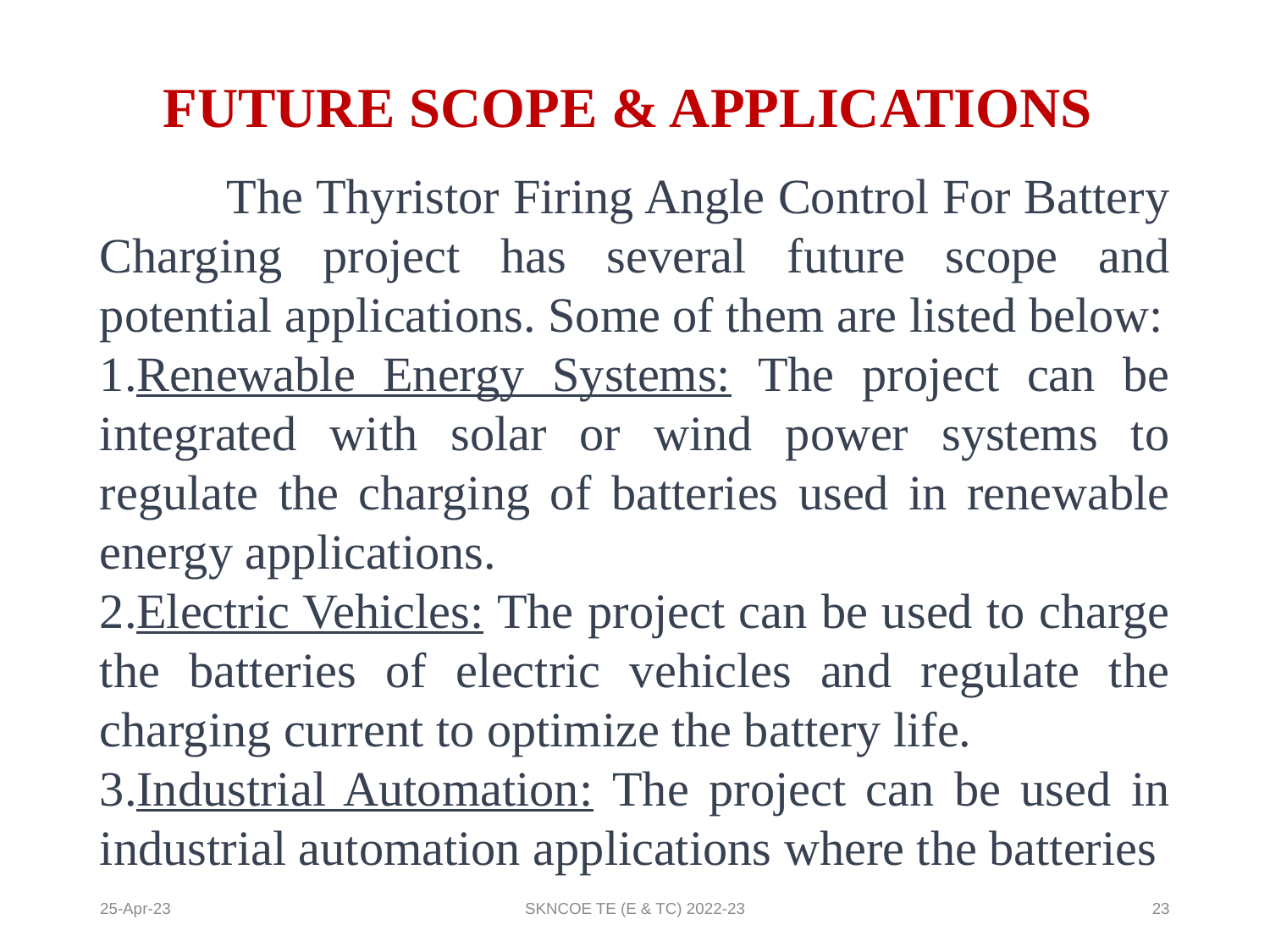

# FUTURE SCOPE & APPLICATIONS
	The Thyristor Firing Angle Control For Battery Charging project has several future scope and potential applications. Some of them are listed below:
Renewable Energy Systems: The project can be integrated with solar or wind power systems to regulate the charging of batteries used in renewable energy applications.
Electric Vehicles: The project can be used to charge the batteries of electric vehicles and regulate the charging current to optimize the battery life.
Industrial Automation: The project can be used in industrial automation applications where the batteries

25-Apr-23
SKNCOE TE (E & TC) 2022-23
23